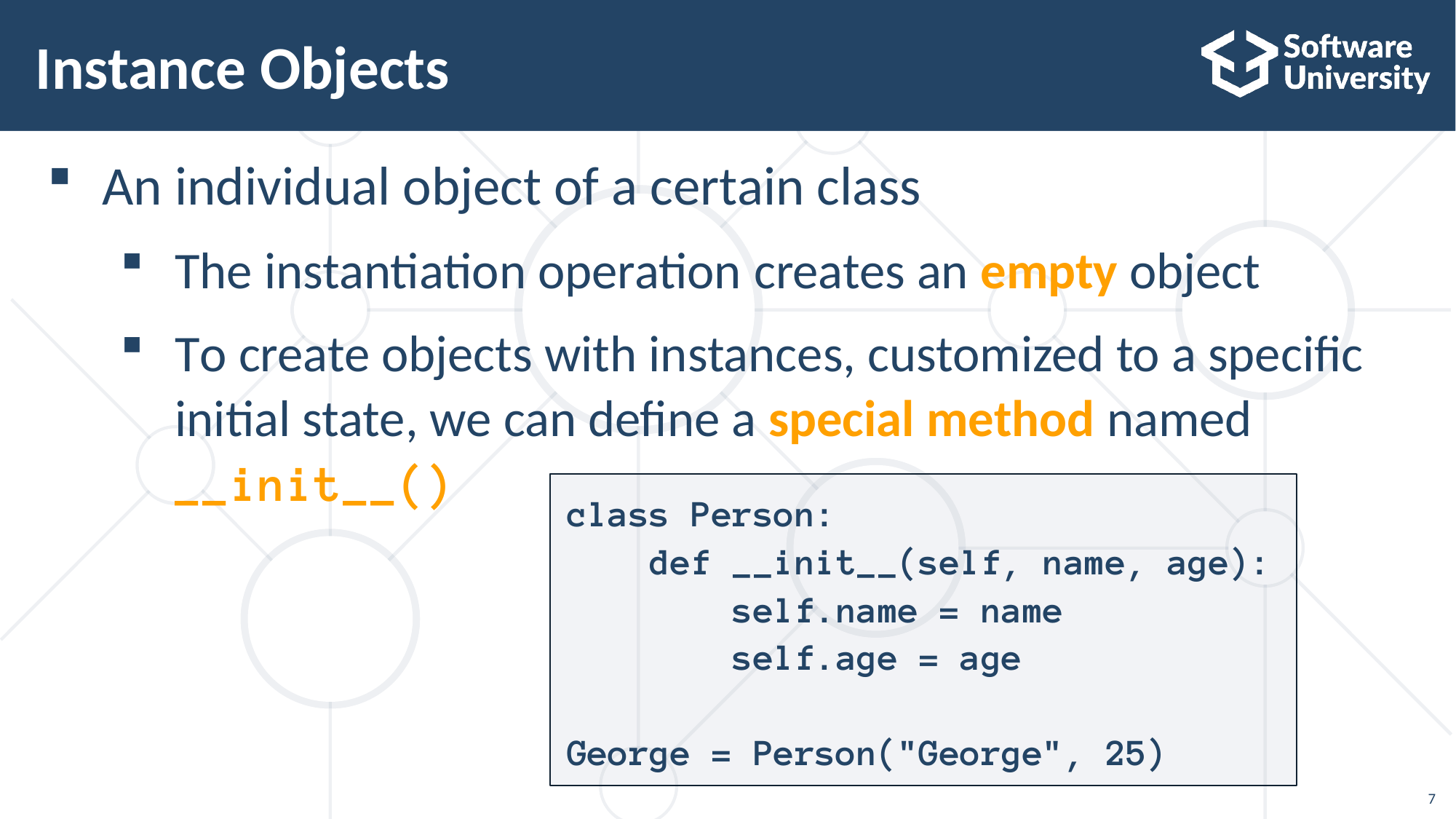

# Instance Objects
An individual object of a certain class
The instantiation operation creates an empty object
Тo create objects with instances, customized to a specific initial state, we can define a special method named __init__()
class Person:
    def __init__(self, name, age):
        self.name = name
        self.age = age

George = Person("George", 25)
7